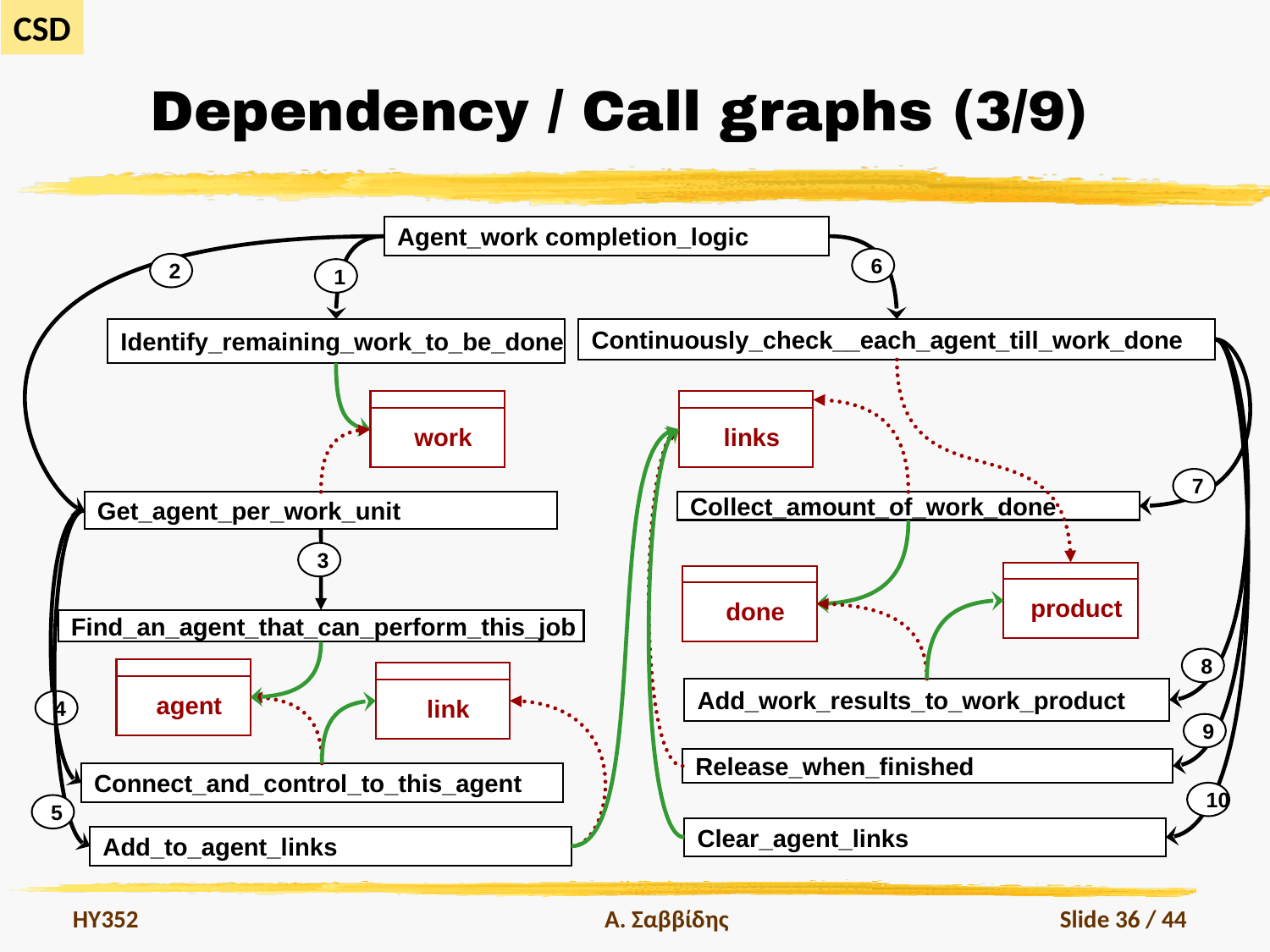

# Dependency / Call graphs (3/9)
Agent_work completion_logic
2
1
6
Identify_remaining_work_to_be_done
Continuously_check__each_agent_till_work_done
7
10
8
9

work

links
Get_agent_per_work_unit
Collect_amount_of_work_done
5
4
3

product

done
Find_an_agent_that_can_perform_this_job

agent

link
Add_work_results_to_work_product
Release_when_finished
Connect_and_control_to_this_agent
Clear_agent_links
Add_to_agent_links
HY352
Α. Σαββίδης
Slide 36 / 44